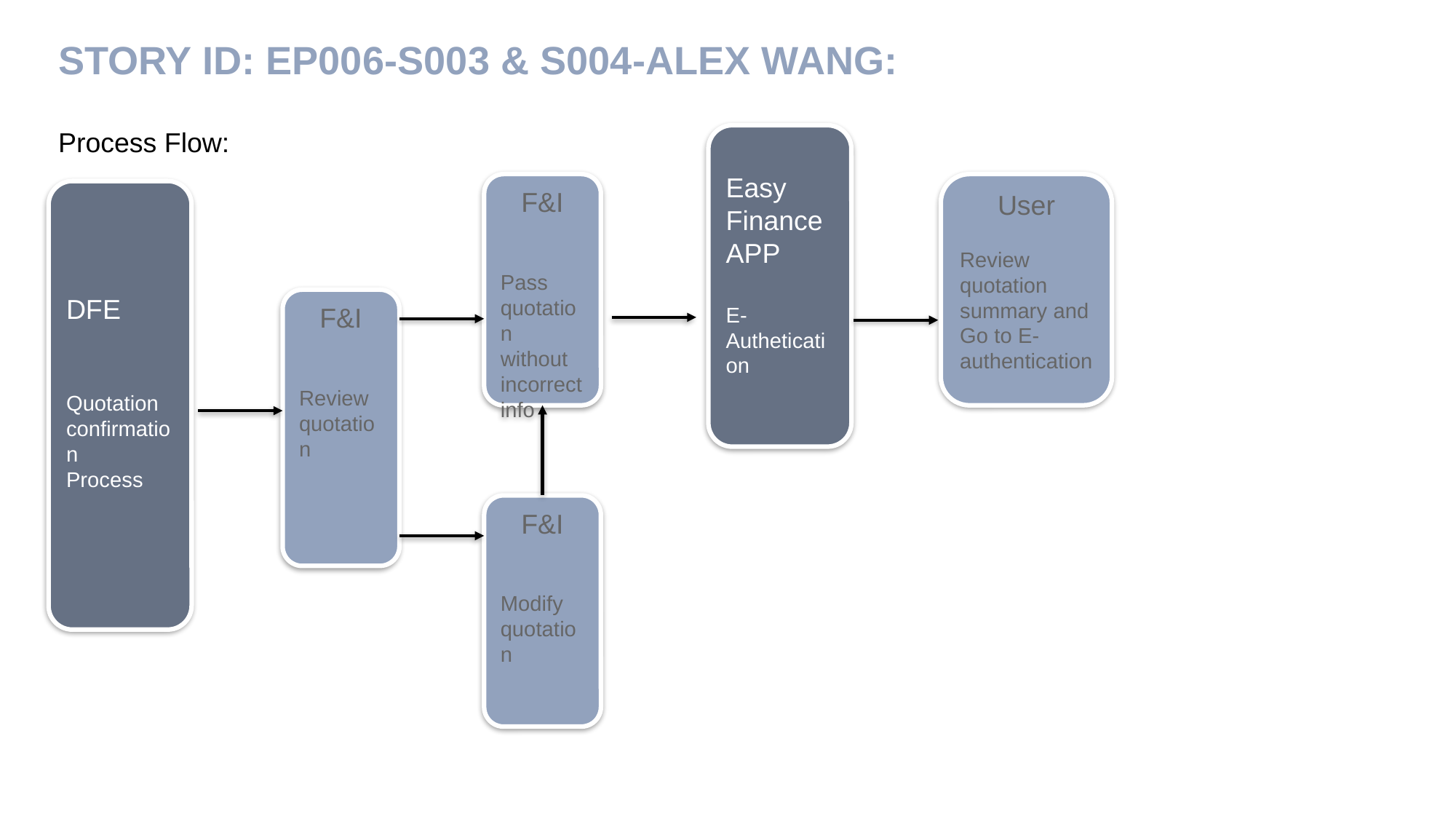

# Story ID: EP006-S003 & S004-Alex Wang:

Easy Finance APP

E-Authetication
Process Flow:
F&I

Pass quotation without incorrect info
User

Review quotation summary and
Go to E- authentication

DFE

Quotation confirmation
Process
F&I

Review quotation
F&I

Modify quotation